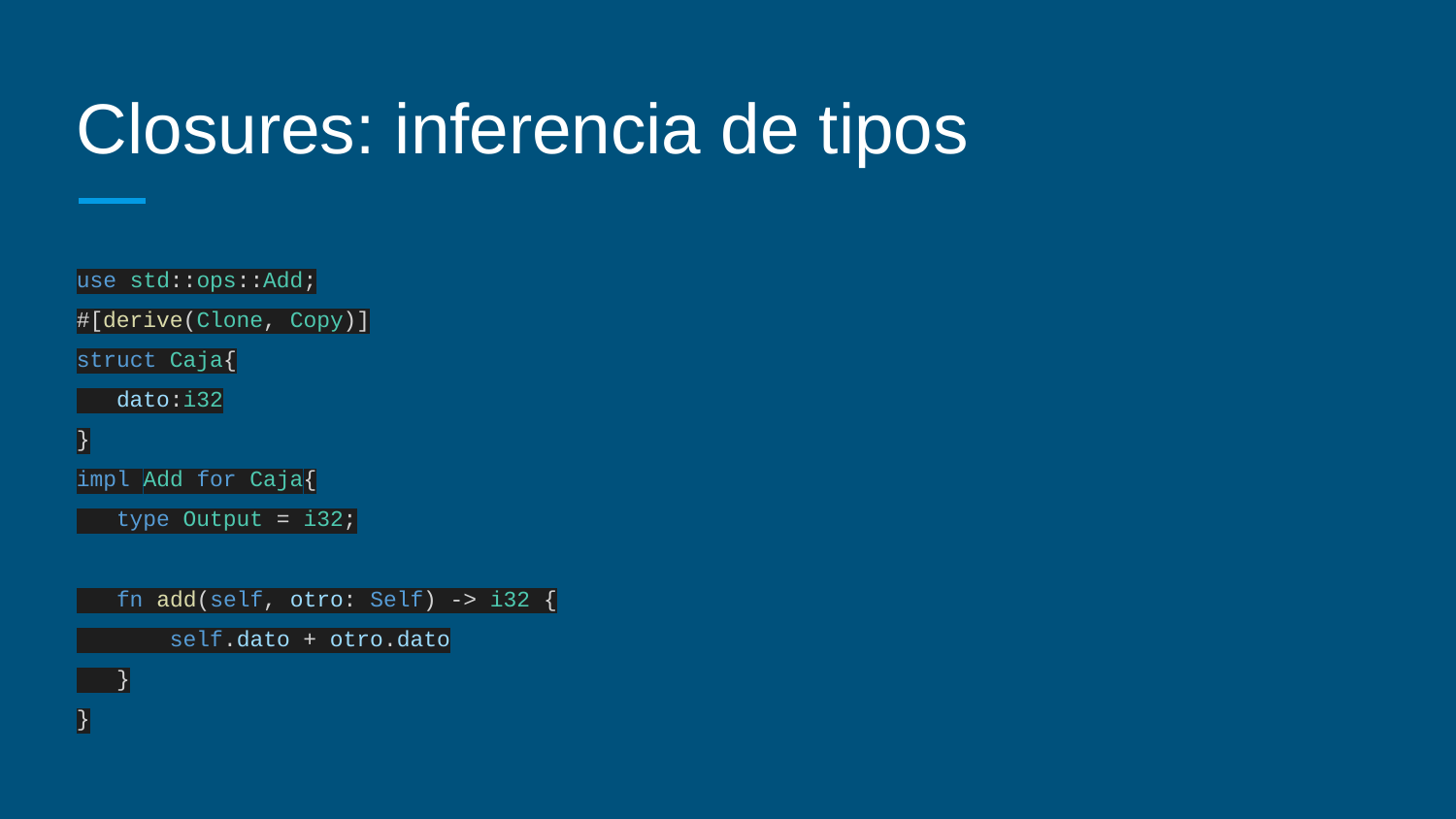

# Closures: inferencia de tipos
use std::ops::Add;
#[derive(Clone, Copy)]
struct Caja{
   dato:i32
}
impl Add for Caja{
   type Output = i32;

   fn add(self, otro: Self) -> i32 {
       self.dato + otro.dato
   }
}